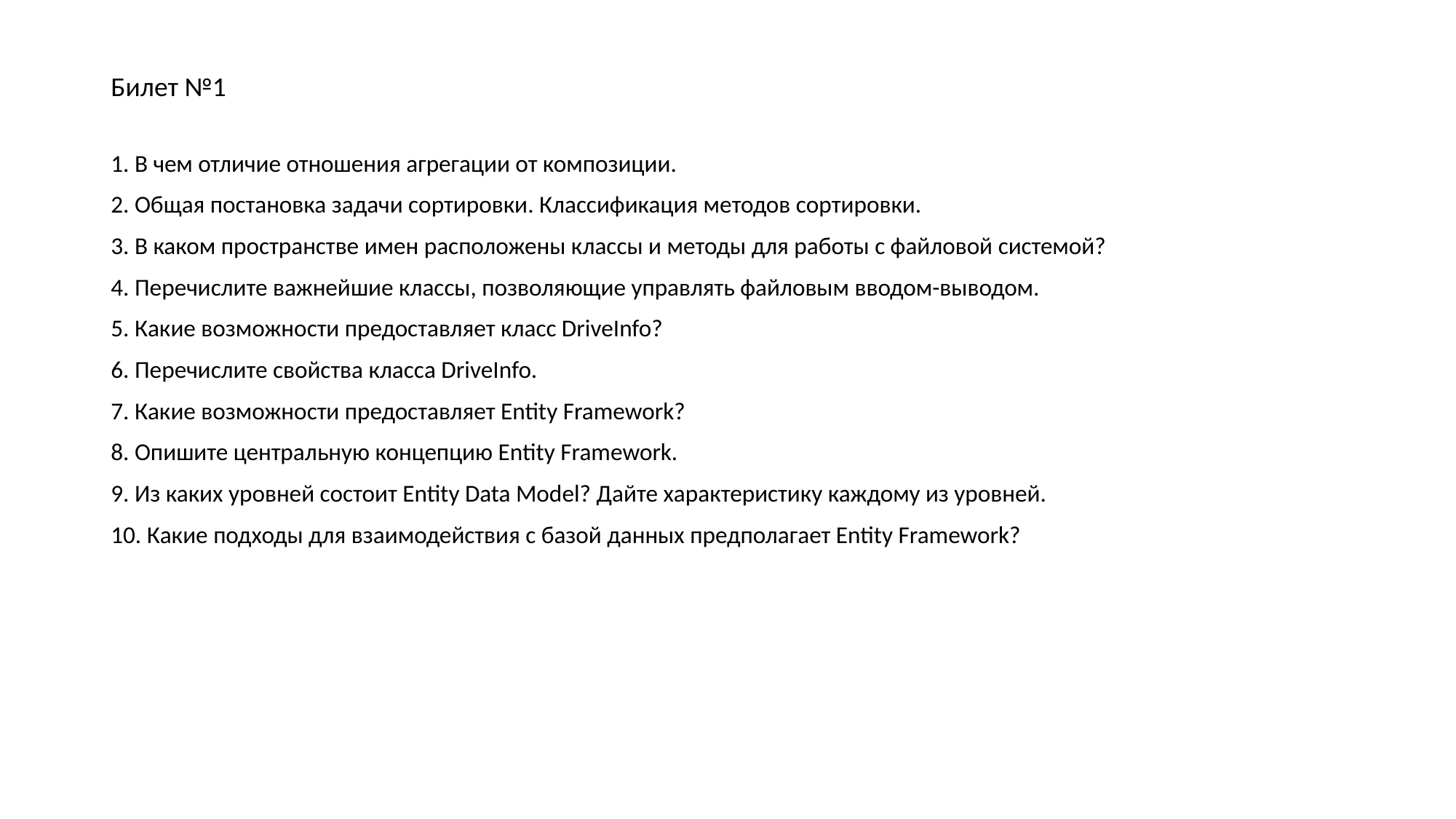

# Билет №1
1. В чем отличие отношения агрегации от композиции.
2. Общая постановка задачи сортировки. Классификация методов сортировки.
3. В каком пространстве имен расположены классы и методы для работы с файловой системой?
4. Перечислите важнейшие классы, позволяющие управлять файловым вводом-выводом.
5. Какие возможности предоставляет класс DriveInfo?
6. Перечислите свойства класса DriveInfo.
7. Какие возможности предоставляет Entity Framework?
8. Опишите центральную концепцию Entity Framework.
9. Из каких уровней состоит Entity Data Model? Дайте характеристику каждому из уровней.
10. Какие подходы для взаимодействия с базой данных предполагает Entity Framework?